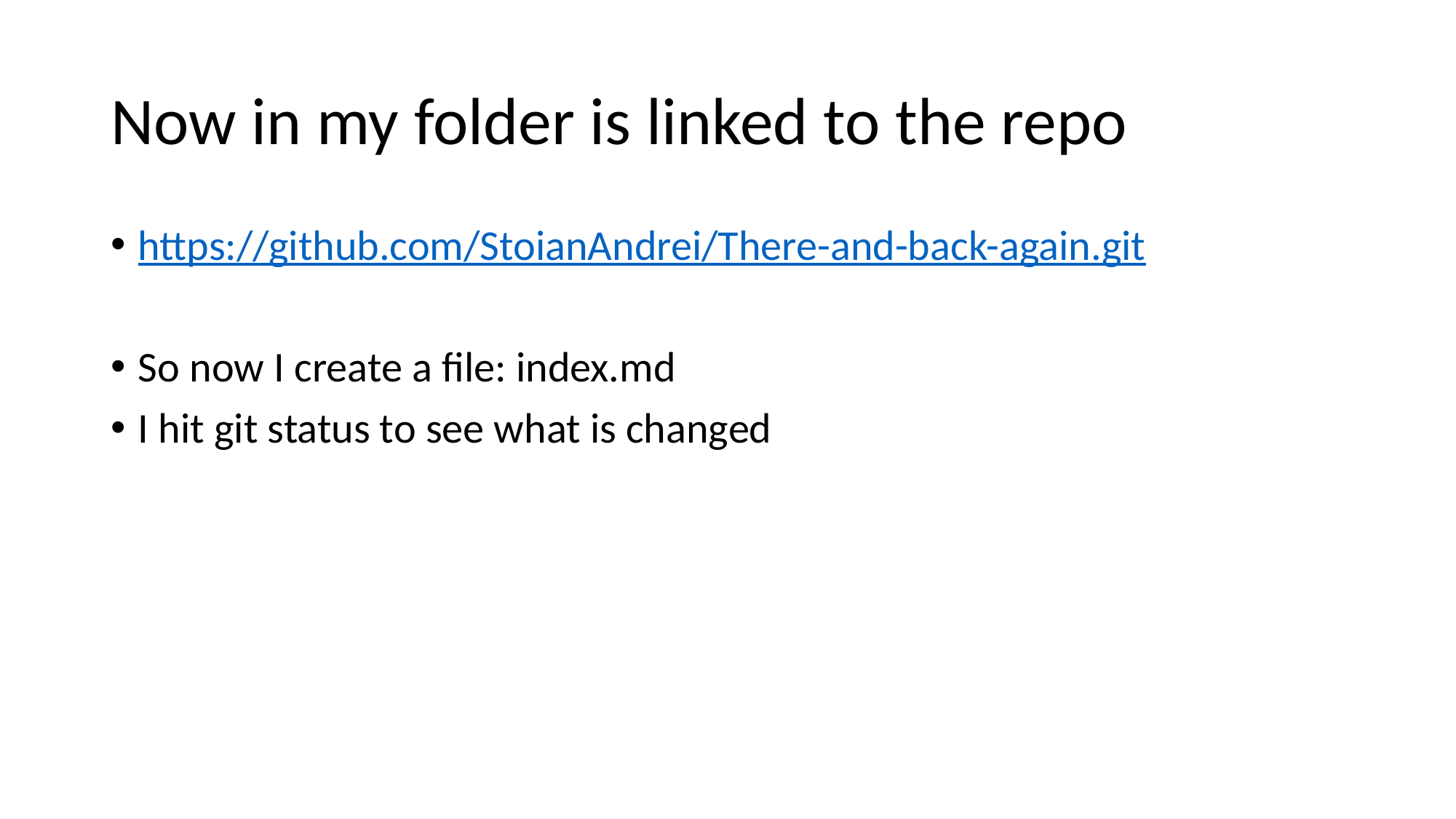

# Now in my folder is linked to the repo
https://github.com/StoianAndrei/There-and-back-again.git

So now I create a file: index.md
I hit git status to see what is changed